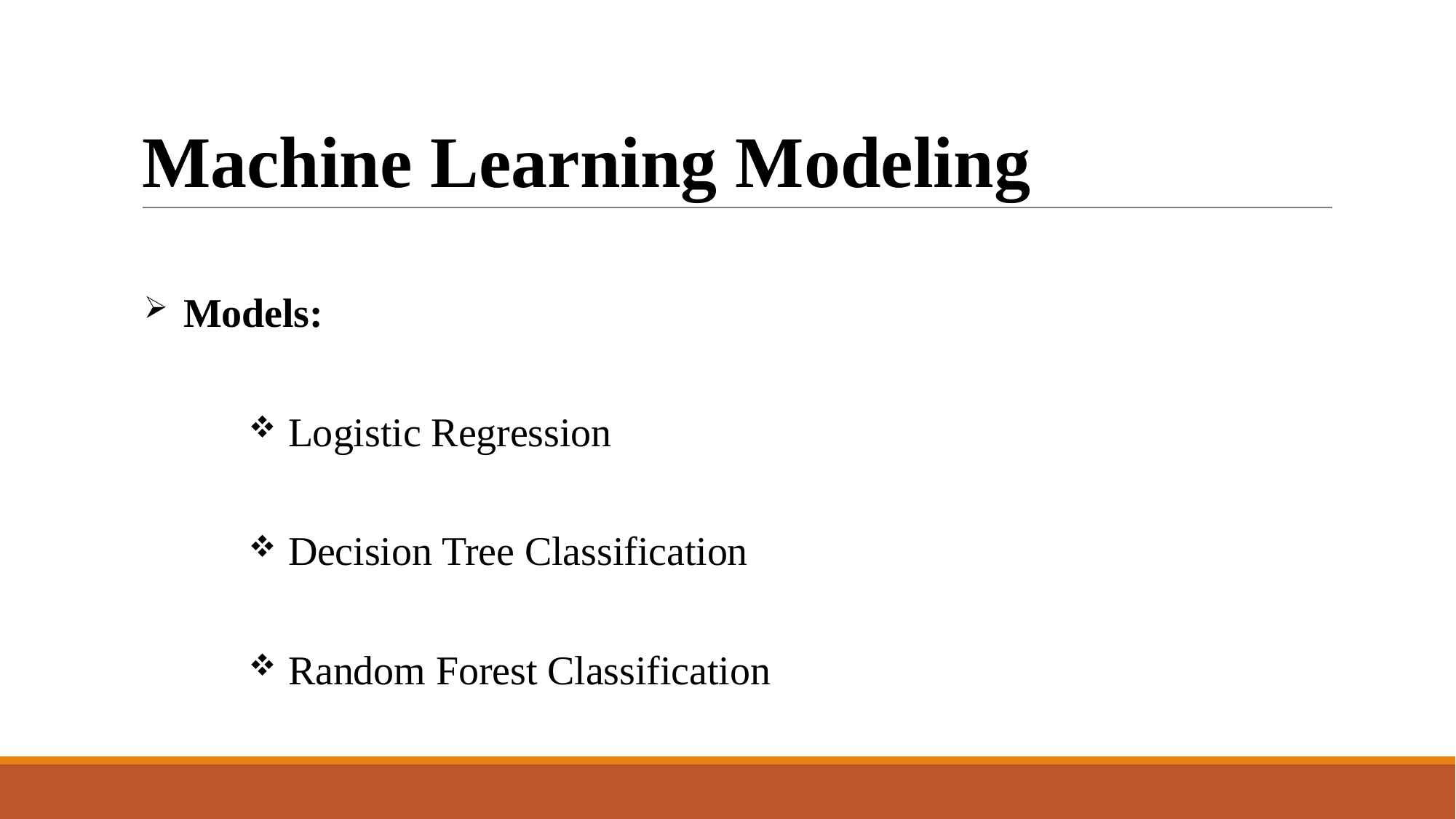

# Machine Learning Modeling

Models:

Logistic Regression

Decision Tree Classification

Random Forest Classification